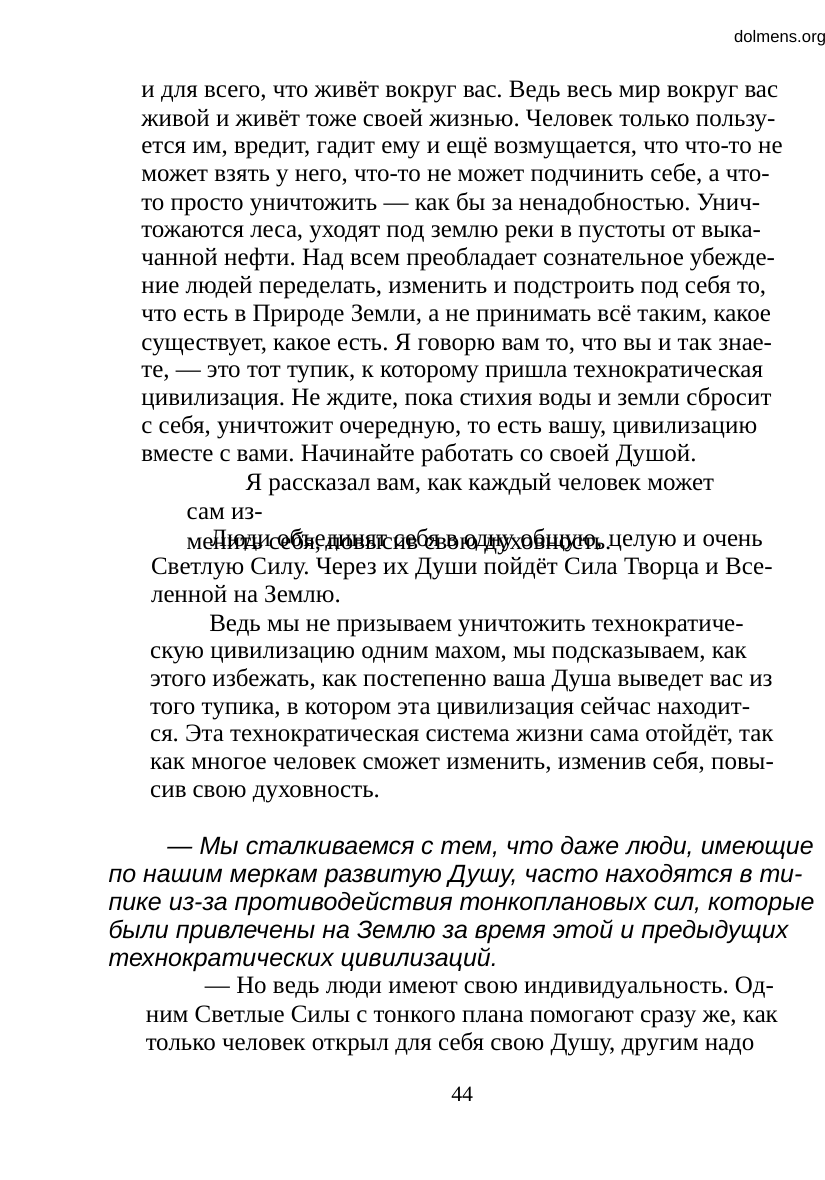

dolmens.org

и для всего, что живёт вокруг вас. Ведь весь мир вокруг вас
живой и живёт тоже своей жизнью. Человек только пользу-
ется им, вредит, гадит ему и ещё возмущается, что что-то не
может взять у него, что-то не может подчинить себе, а что-
то просто уничтожить — как бы за ненадобностью. Унич-
тожаются леса, уходят под землю реки в пустоты от выка-
чанной нефти. Над всем преобладает сознательное убежде-
ние людей переделать, изменить и подстроить под себя то,
что есть в Природе Земли, а не принимать всё таким, какое
существует, какое есть. Я говорю вам то, что вы и так знае-
те, — это тот тупик, к которому пришла технократическая
цивилизация. Не ждите, пока стихия воды и земли сбросит
с себя, уничтожит очередную, то есть вашу, цивилизацию
вместе с вами. Начинайте работать со своей Душой.

Я рассказал вам, как каждый человек может сам из-
менить себя, повысив свою духовность.

Люди объединят себя в одну общую, целую и очень
Светлую Силу. Через их Души пойдёт Сила Творца и Все-
ленной на Землю.

Ведь мы не призываем уничтожить технократиче-
скую цивилизацию одним махом, мы подсказываем, как
этого избежать, как постепенно ваша Душа выведет вас из
того тупика, в котором эта цивилизация сейчас находит-
ся. Эта технократическая система жизни сама отойдёт, так
как многое человек сможет изменить, изменив себя, повы-
сив свою духовность.

— Мы сталкиваемся с тем, что даже люди, имеющие
по нашим меркам развитую Душу, часто находятся в ти-
пике из-за противодействия тонкоплановых сил, которые
были привлечены на Землю за время этой и предыдущих
технократических цивилизаций.

— Но ведь люди имеют свою индивидуальность. Од-
ним Светлые Силы с тонкого плана помогают сразу же, как
только человек открыл для себя свою Душу, другим надо

44